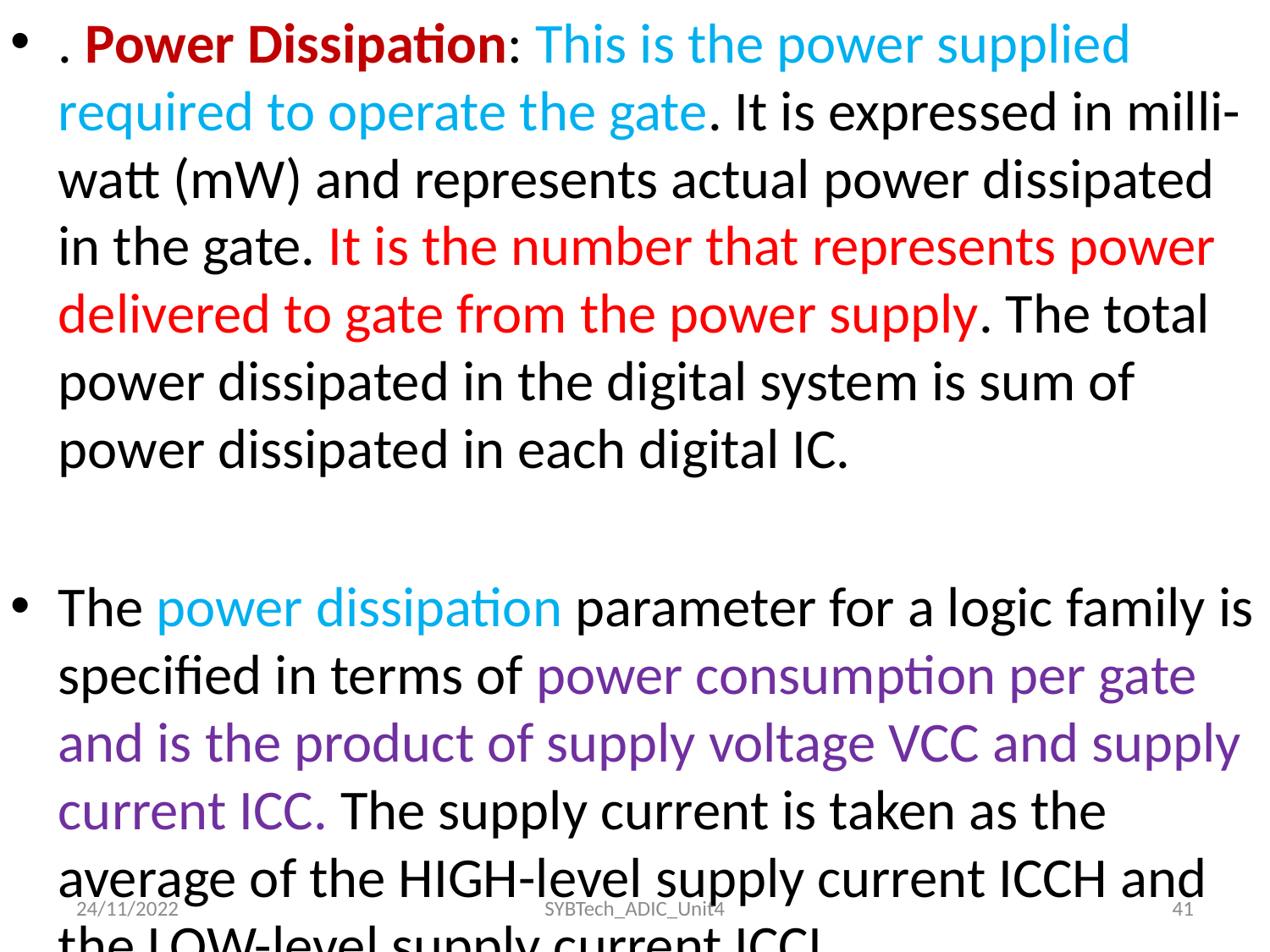

. Power Dissipation: This is the power supplied required to operate the gate. It is expressed in milli-watt (mW) and represents actual power dissipated in the gate. It is the number that represents power delivered to gate from the power supply. The total power dissipated in the digital system is sum of power dissipated in each digital IC.

The power dissipation parameter for a logic family is specified in terms of power consumption per gate and is the product of supply voltage VCC and supply current ICC. The supply current is taken as the average of the HIGH-level supply current ICCH and the LOW-level supply current ICCL.
24/11/2022
SYBTech_ADIC_Unit4
41